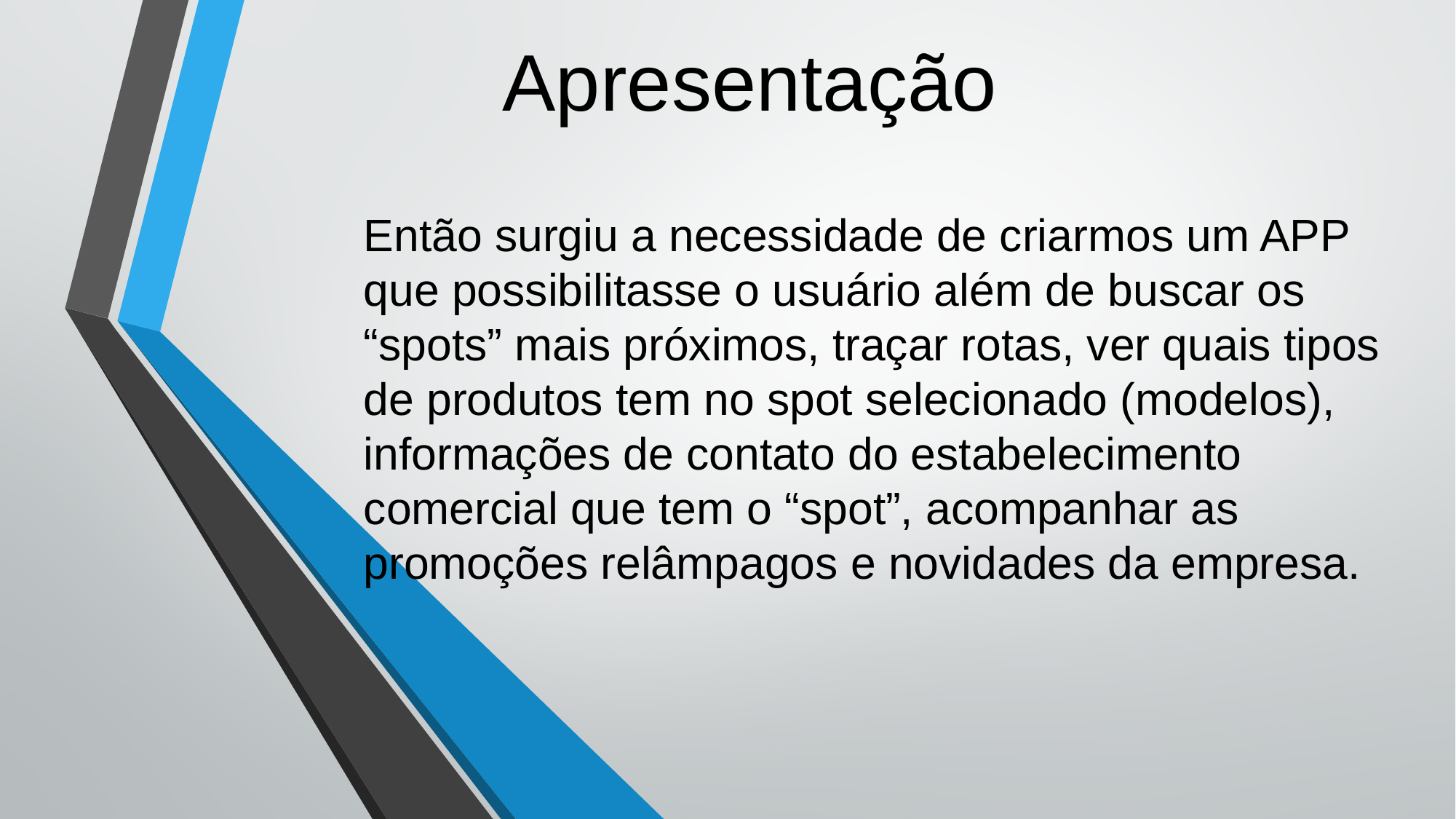

# Apresentação
Então surgiu a necessidade de criarmos um APP que possibilitasse o usuário além de buscar os “spots” mais próximos, traçar rotas, ver quais tipos de produtos tem no spot selecionado (modelos), informações de contato do estabelecimento comercial que tem o “spot”, acompanhar as promoções relâmpagos e novidades da empresa.